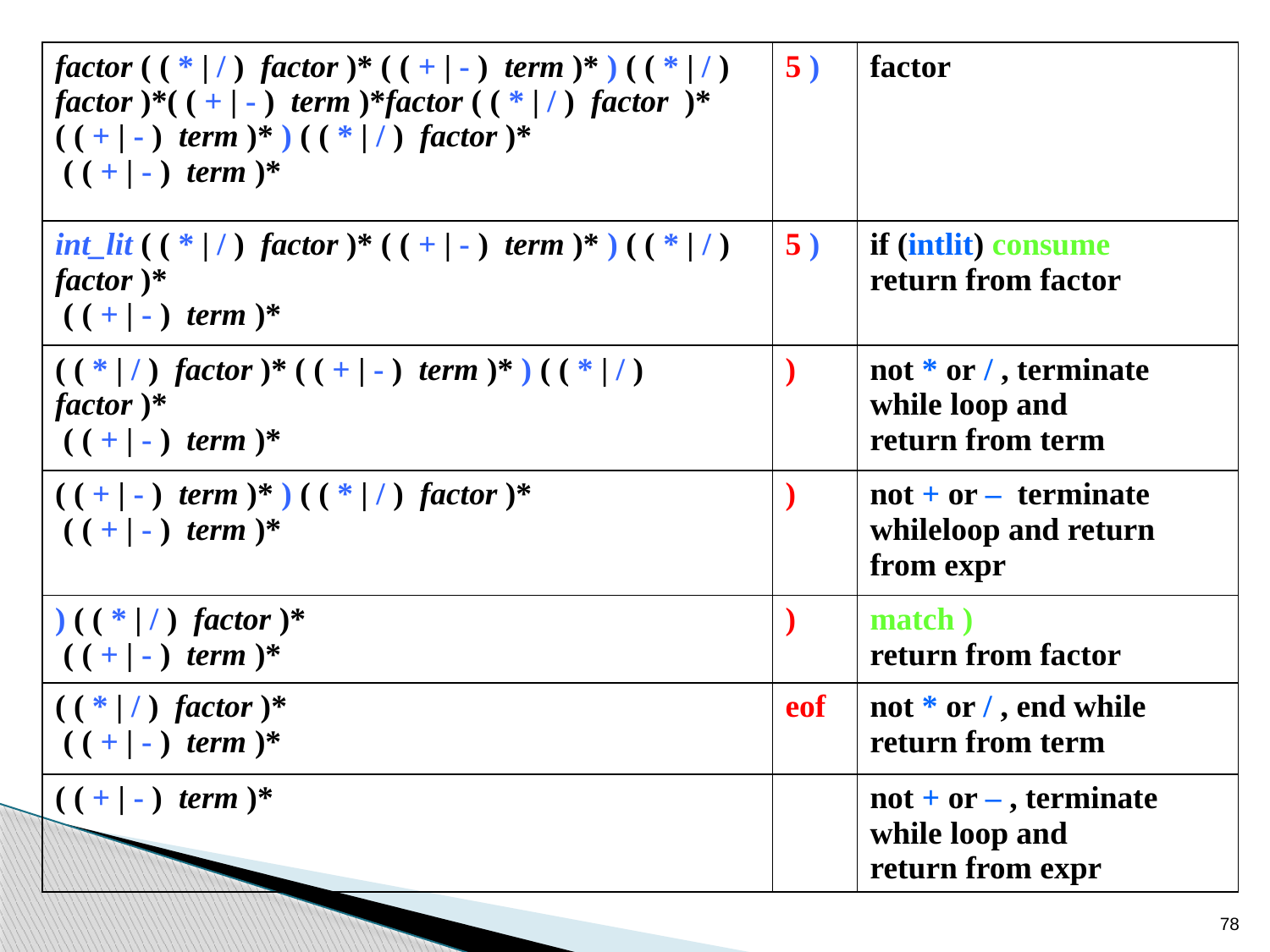

| factor ( ( \* | / ) factor )\* ( ( + | - ) term )\* ) ( ( \* | / ) factor )\*( ( + | - ) term )\*factor ( ( \* | / ) factor )\* ( ( + | - ) term )\* ) ( ( \* | / ) factor )\* ( ( + | - ) term )\* | 5 ) | factor |
| --- | --- | --- |
| int\_lit ( ( \* | / ) factor )\* ( ( + | - ) term )\* ) ( ( \* | / ) factor )\* ( ( + | - ) term )\* | 5 ) | if (intlit) consume return from factor |
| ( ( \* | / ) factor )\* ( ( + | - ) term )\* ) ( ( \* | / ) factor )\* ( ( + | - ) term )\* | ) | not \* or / , terminate while loop and return from term |
| ( ( + | - ) term )\* ) ( ( \* | / ) factor )\* ( ( + | - ) term )\* | ) | not + or – terminate whileloop and return from expr |
| ) ( ( \* | / ) factor )\* ( ( + | - ) term )\* | ) | match ) return from factor |
| ( ( \* | / ) factor )\* ( ( + | - ) term )\* | eof | not \* or / , end while return from term |
| ( ( + | - ) term )\* |  | not + or – , terminate while loop and return from expr |
78